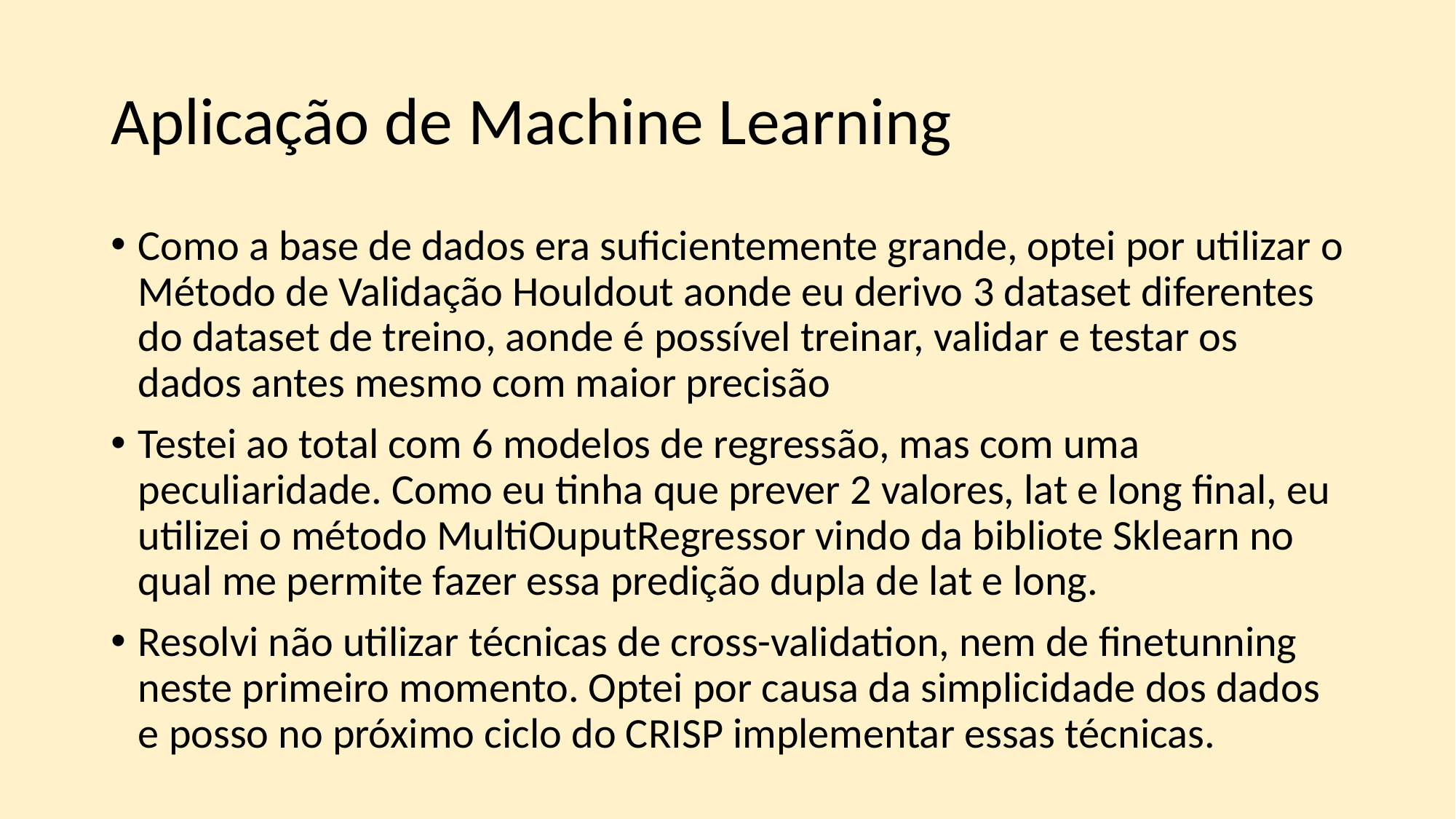

# Aplicação de Machine Learning
Como a base de dados era suficientemente grande, optei por utilizar o Método de Validação Houldout aonde eu derivo 3 dataset diferentes do dataset de treino, aonde é possível treinar, validar e testar os dados antes mesmo com maior precisão
Testei ao total com 6 modelos de regressão, mas com uma peculiaridade. Como eu tinha que prever 2 valores, lat e long final, eu utilizei o método MultiOuputRegressor vindo da bibliote Sklearn no qual me permite fazer essa predição dupla de lat e long.
Resolvi não utilizar técnicas de cross-validation, nem de finetunning neste primeiro momento. Optei por causa da simplicidade dos dados e posso no próximo ciclo do CRISP implementar essas técnicas.